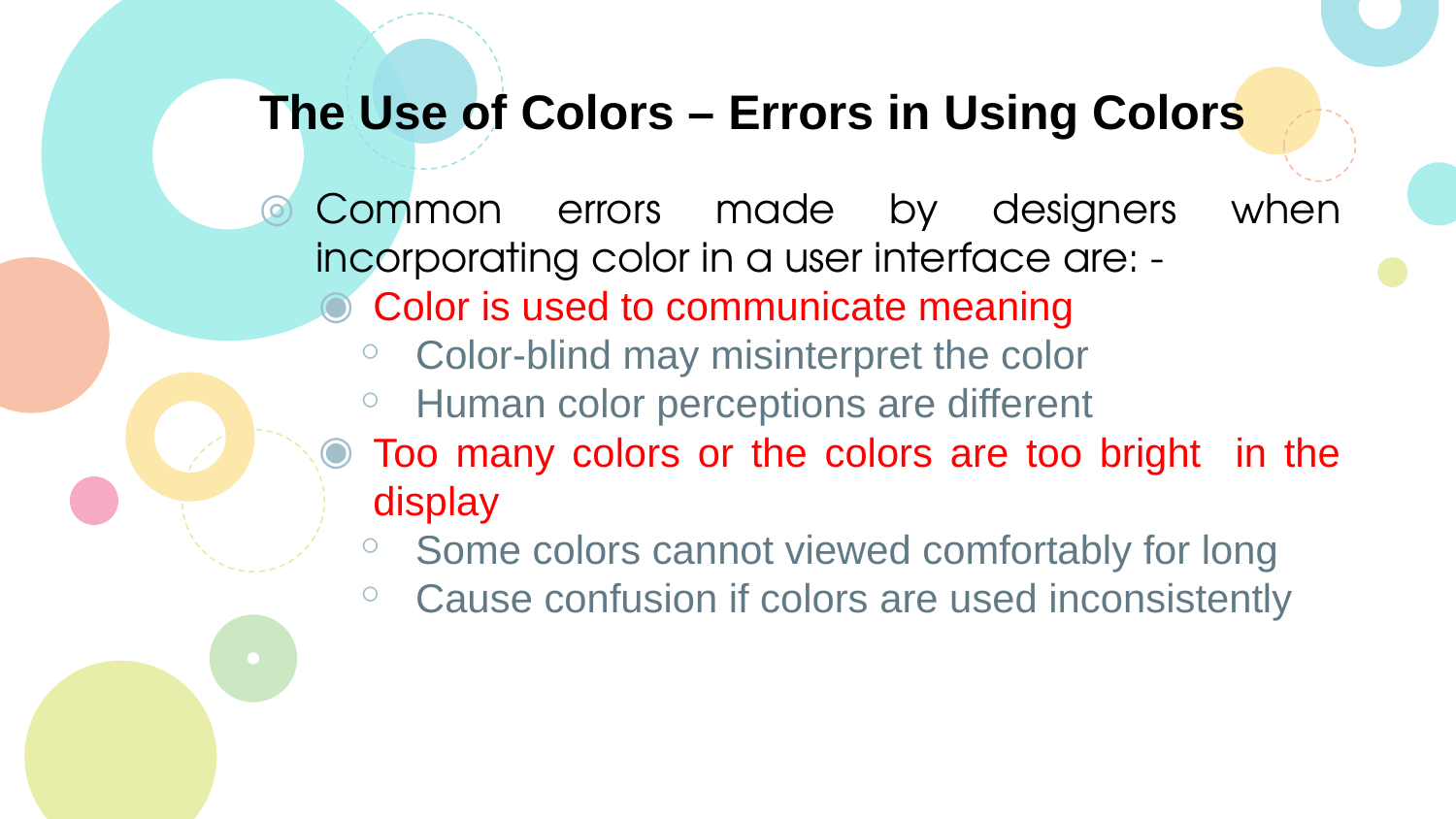

# The Use of Colors – Errors in Using Colors
Common errors made by designers when incorporating color in a user interface are: -
Color is used to communicate meaning
Color-blind may misinterpret the color
Human color perceptions are different
Too many colors or the colors are too bright  in the display
Some colors cannot viewed comfortably for long
Cause confusion if colors are used inconsistently